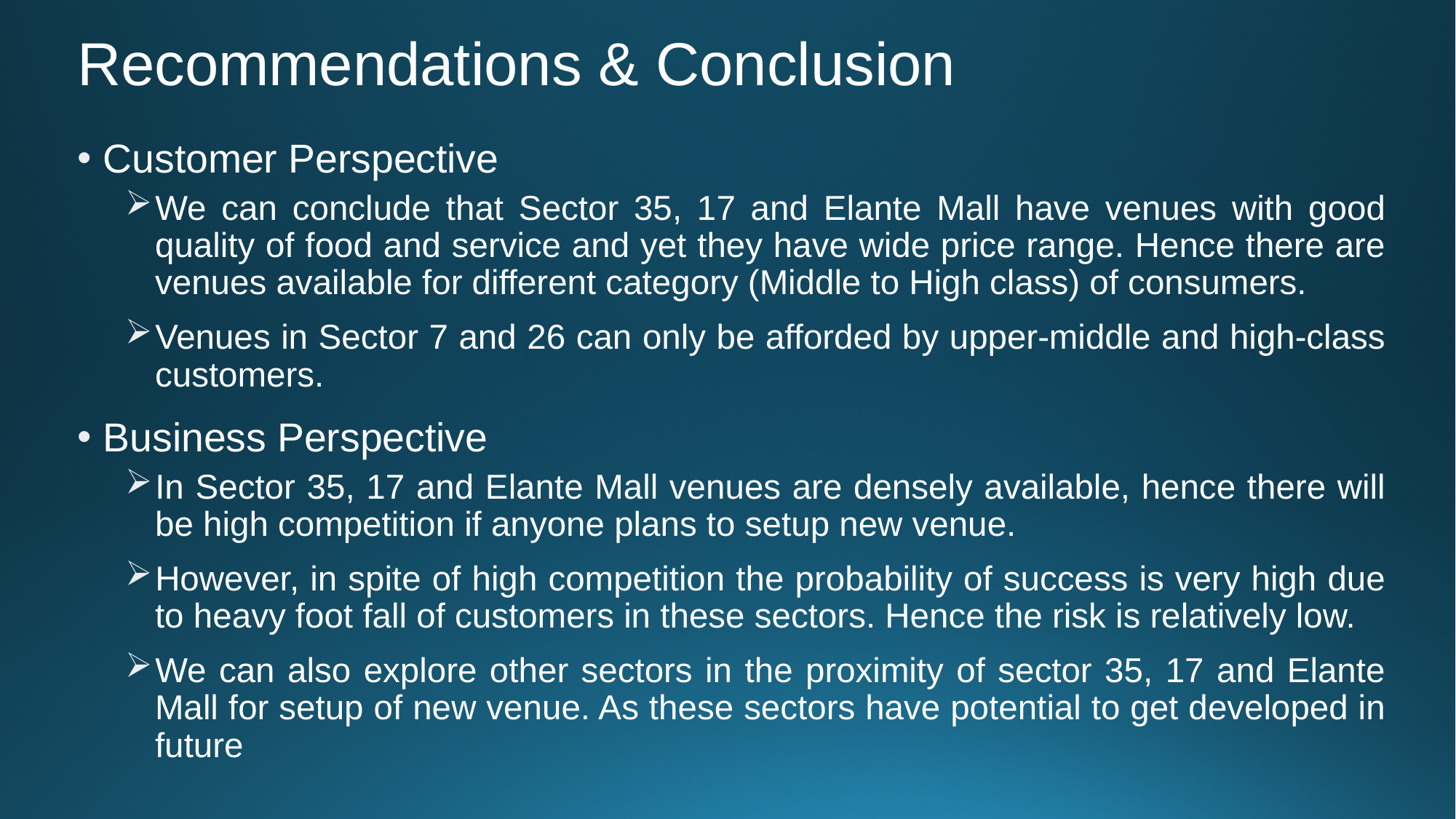

# Recommendations & Conclusion
Customer Perspective
We can conclude that Sector 35, 17 and Elante Mall have venues with good quality of food and service and yet they have wide price range. Hence there are venues available for different category (Middle to High class) of consumers.
Venues in Sector 7 and 26 can only be afforded by upper-middle and high-class customers.
Business Perspective
In Sector 35, 17 and Elante Mall venues are densely available, hence there will be high competition if anyone plans to setup new venue.
However, in spite of high competition the probability of success is very high due to heavy foot fall of customers in these sectors. Hence the risk is relatively low.
We can also explore other sectors in the proximity of sector 35, 17 and Elante Mall for setup of new venue. As these sectors have potential to get developed in future